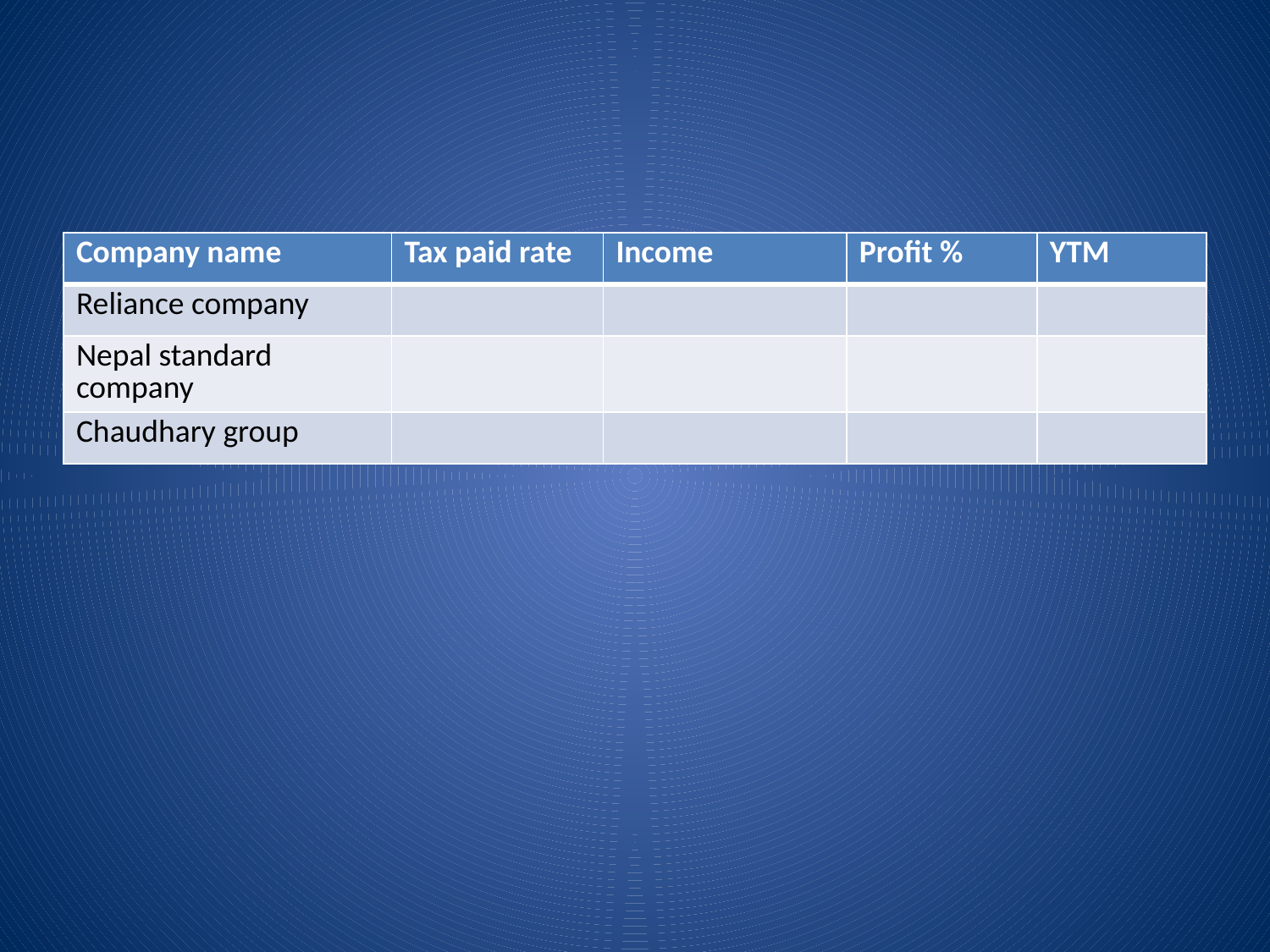

#
| Company name | Tax paid rate | Income | Profit % | YTM |
| --- | --- | --- | --- | --- |
| Reliance company |  |  |  |  |
| Nepal standard company |  |  |  |  |
| Chaudhary group |  |  |  |  |